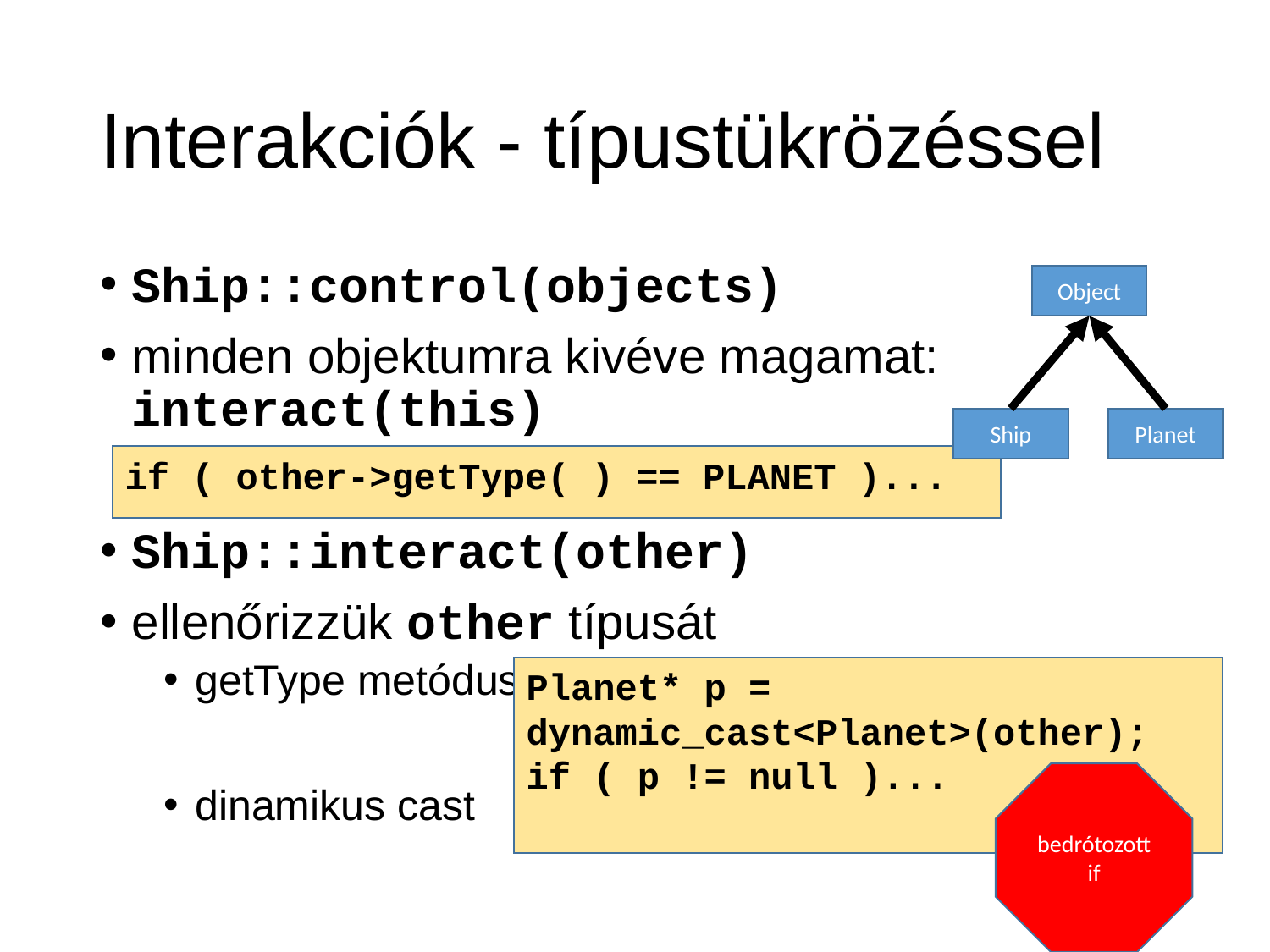

# Interakciók - típustükrözéssel
Ship::control(objects)
minden objektumra kivéve magamat: interact(this)

Ship::interact(other)
ellenőrizzük other típusát
getType metódus

dinamikus cast
Object
Ship
Planet
if ( other->getType( ) == PLANET )...
Planet* p = dynamic_cast<Planet>(other);
if ( p != null )...
bedrótozott if